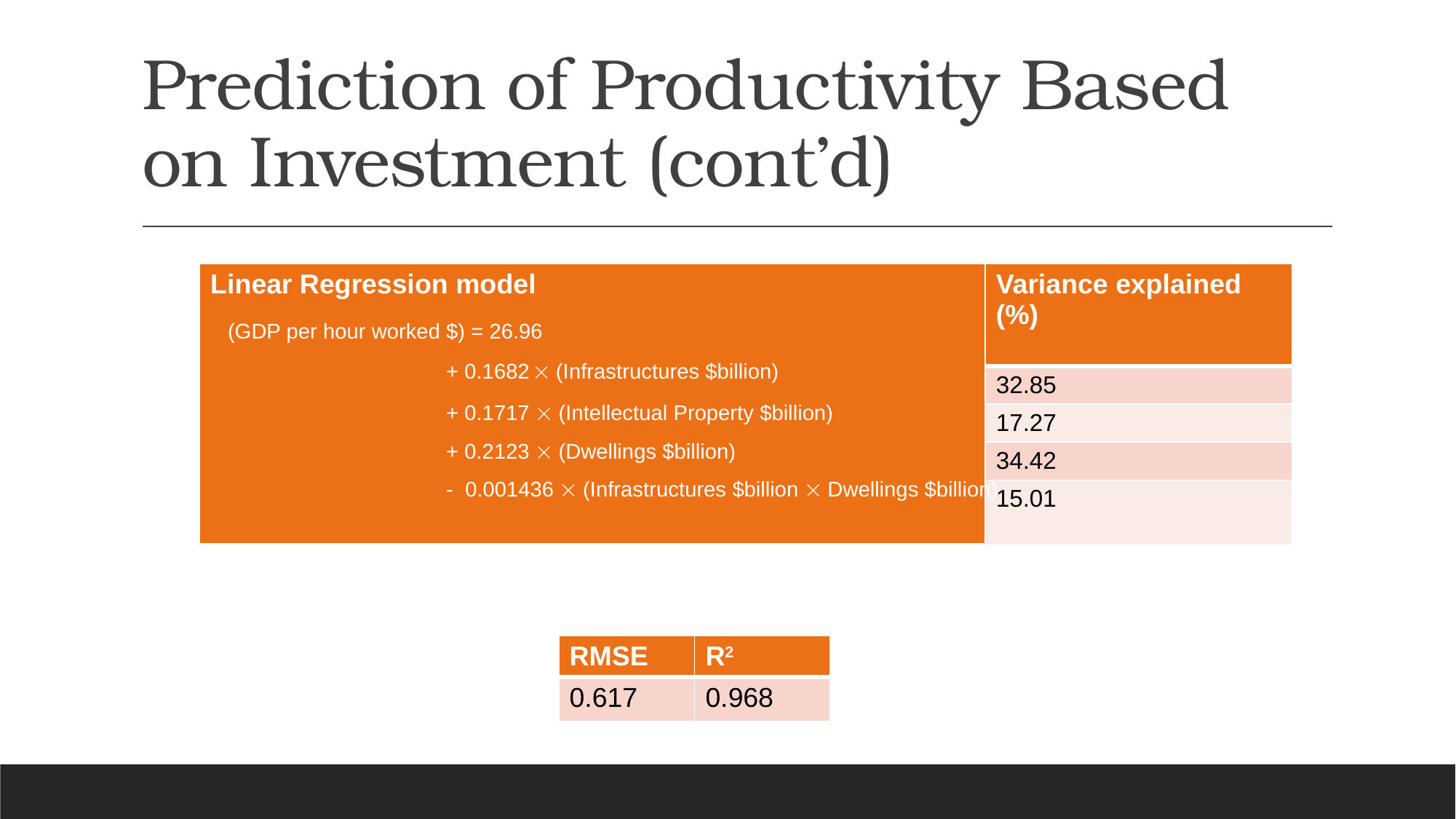

# Prediction of Productivity Based on Investment (cont’d)
| Linear Regression model | Variance explained (%) |
| --- | --- |
|  | 32.85 |
|  | 17.27 |
|  | 34.42 |
|  | 15.01 |

(GDP per hour worked $) = 26.96
		+ 0.1682 × (Infrastructures $billion)
		+ 0.1717 × (Intellectual Property $billion)
		+ 0.2123 × (Dwellings $billion)
		-  0.001436 × (Infrastructures $billion × Dwellings $billion)
| RMSE | R2 |
| --- | --- |
| 0.617 | 0.968 |